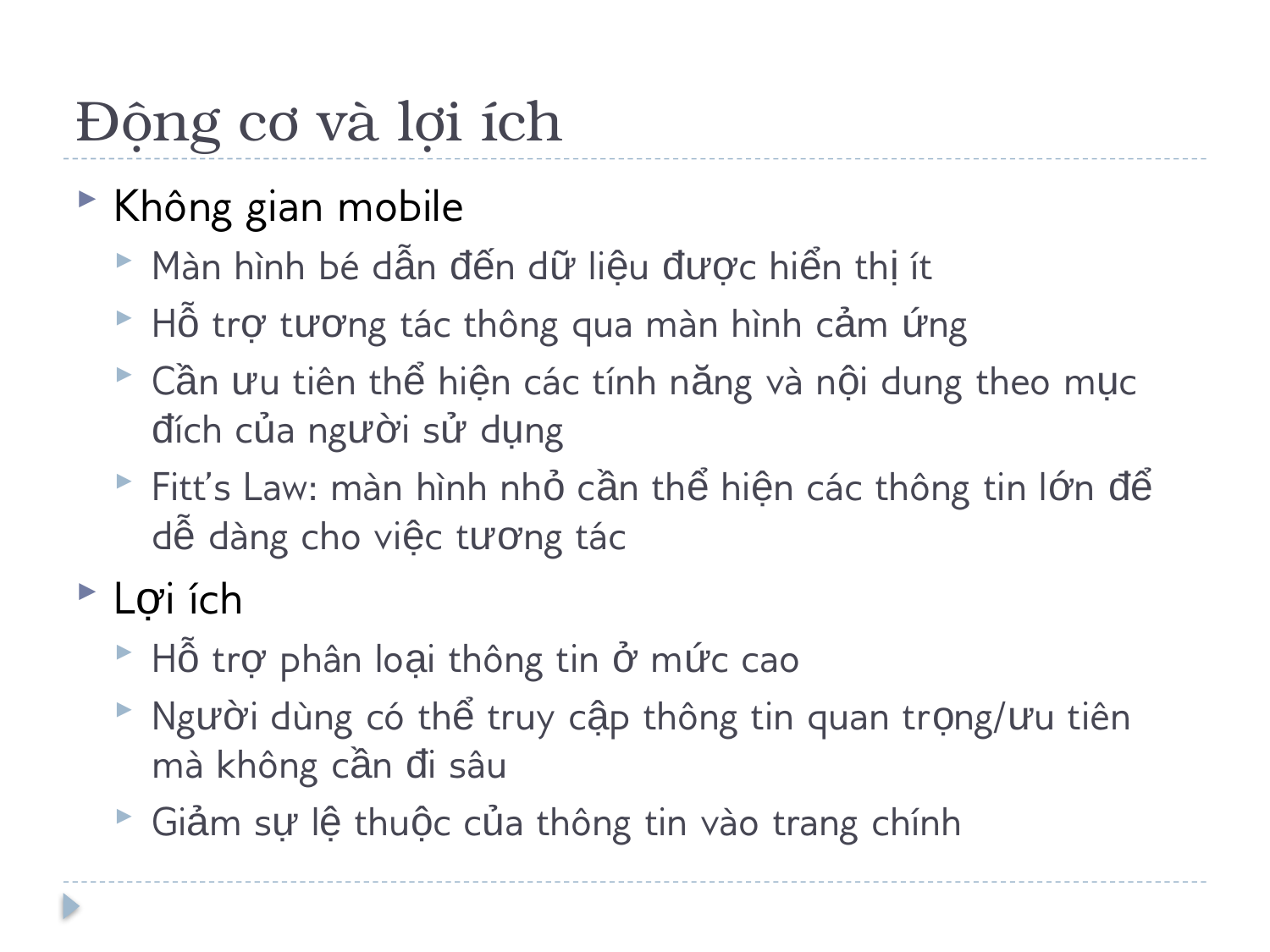

# Động cơ và lợi ích
Không gian mobile
Màn hình bé dẫn đến dữ liệu được hiển thị ít
Hỗ trợ tương tác thông qua màn hình cảm ứng
Cần ưu tiên thể hiện các tính năng và nội dung theo mục đích của người sử dụng
Fitt’s Law: màn hình nhỏ cần thể hiện các thông tin lớn để dễ dàng cho việc tương tác
Lợi ích
Hỗ trợ phân loại thông tin ở mức cao
Người dùng có thể truy cập thông tin quan trọng/ưu tiên mà không cần đi sâu
Giảm sự lệ thuộc của thông tin vào trang chính